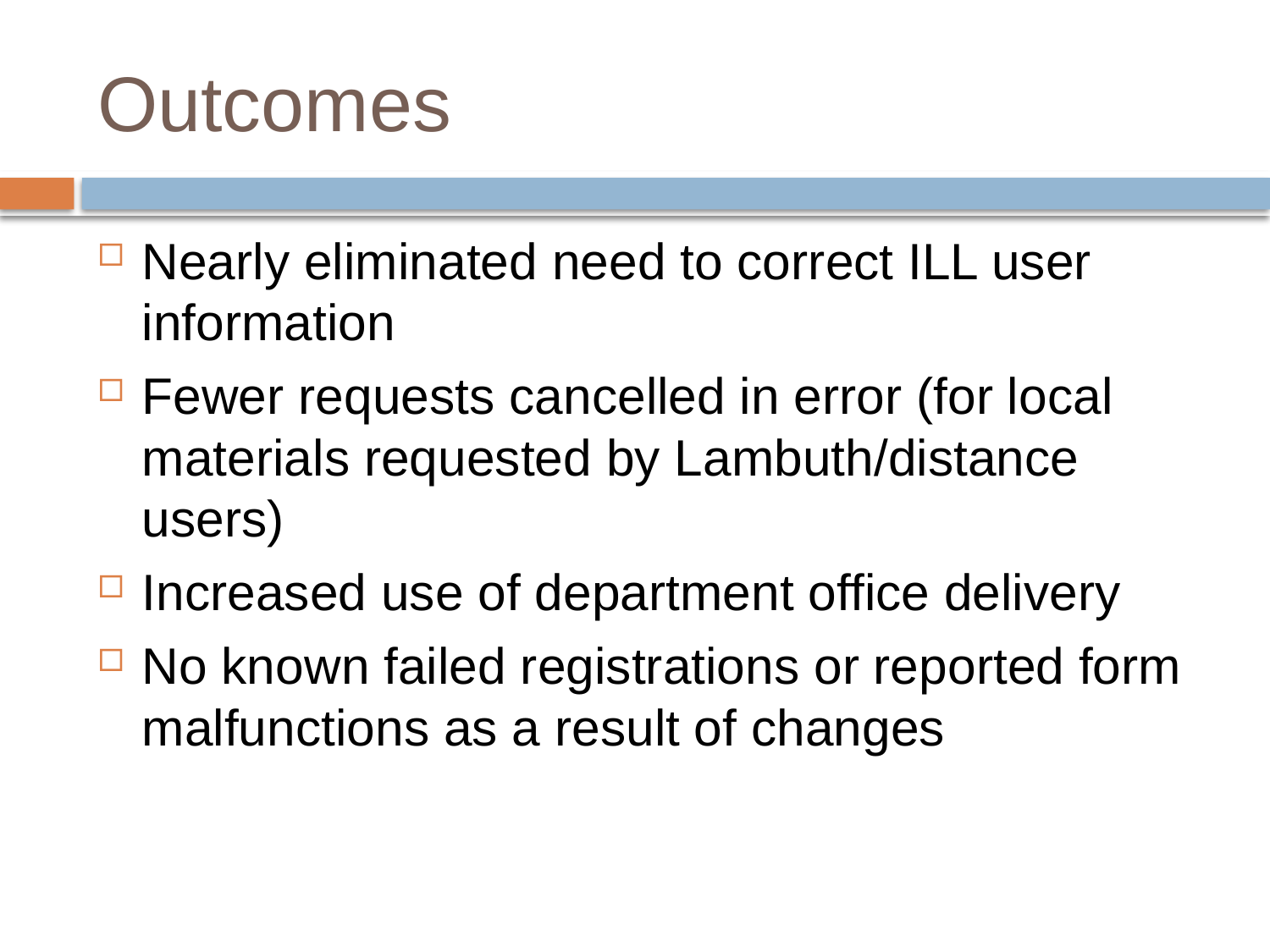

# Outcomes
Nearly eliminated need to correct ILL user information
Fewer requests cancelled in error (for local materials requested by Lambuth/distance users)
Increased use of department office delivery
No known failed registrations or reported form malfunctions as a result of changes